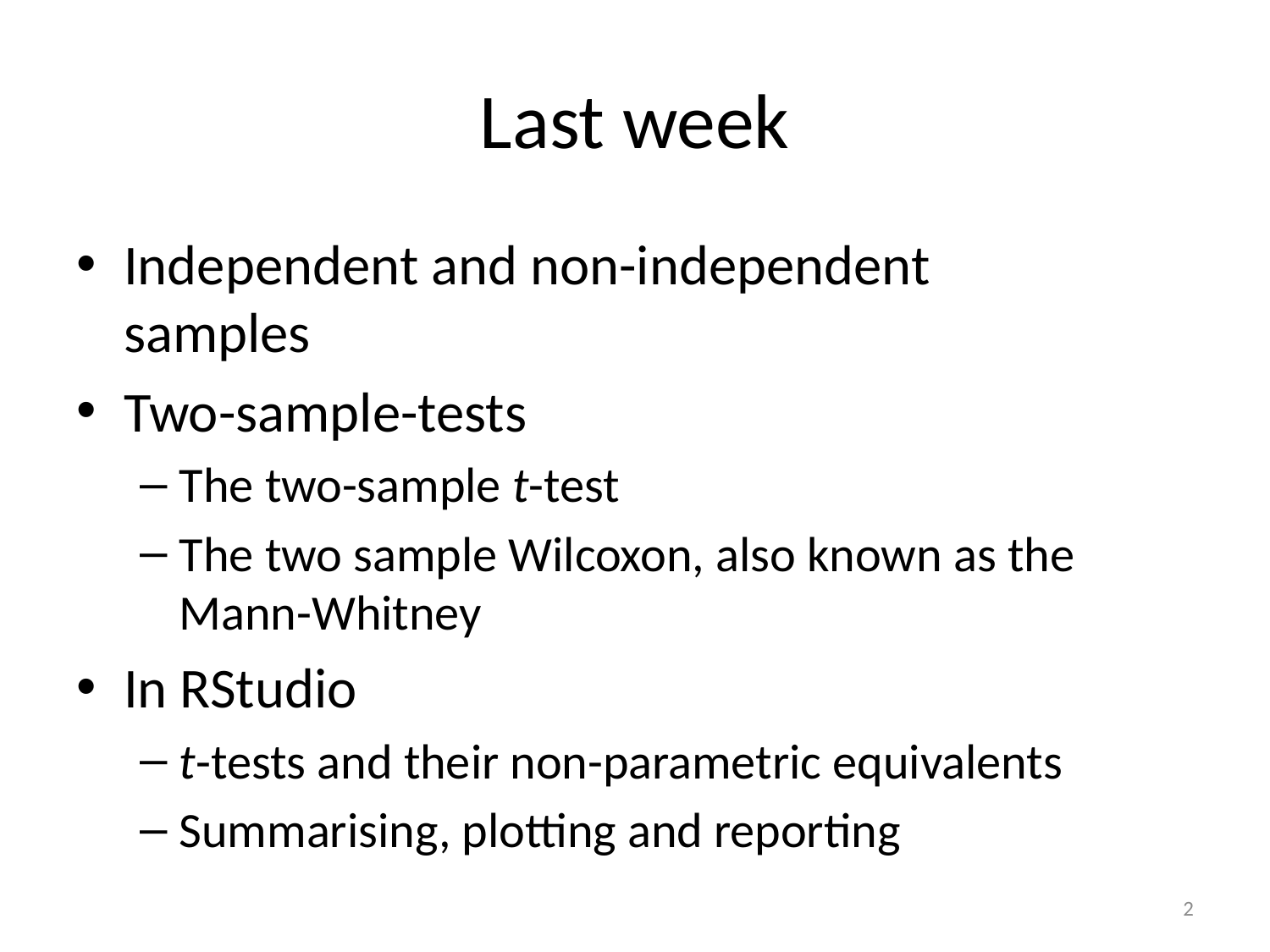

# Last week
Independent and non-independent samples
Two-sample-tests
The two-sample t-test
The two sample Wilcoxon, also known as the Mann-Whitney
In RStudio
t-tests and their non-parametric equivalents
Summarising, plotting and reporting
2